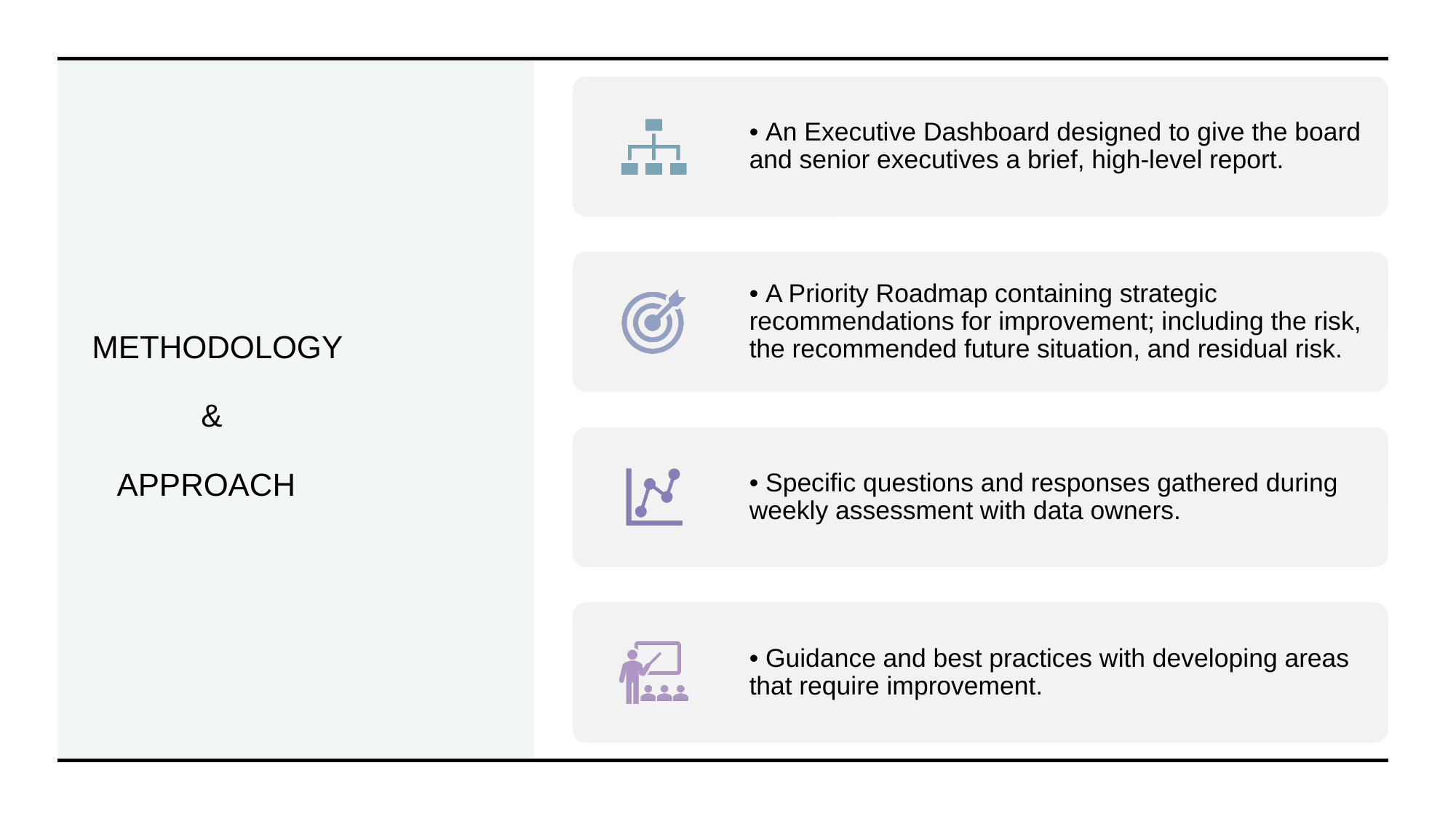

• An Executive Dashboard designed to give the board and senior executives a brief, high-level report.
• A Priority Roadmap containing strategic recommendations for improvement; including the risk, the recommended future situation, and residual risk.
• Specific questions and responses gathered during weekly assessment with data owners.
• Guidance and best practices with developing areas that require improvement.
# METHODOLOGY & APPROACH